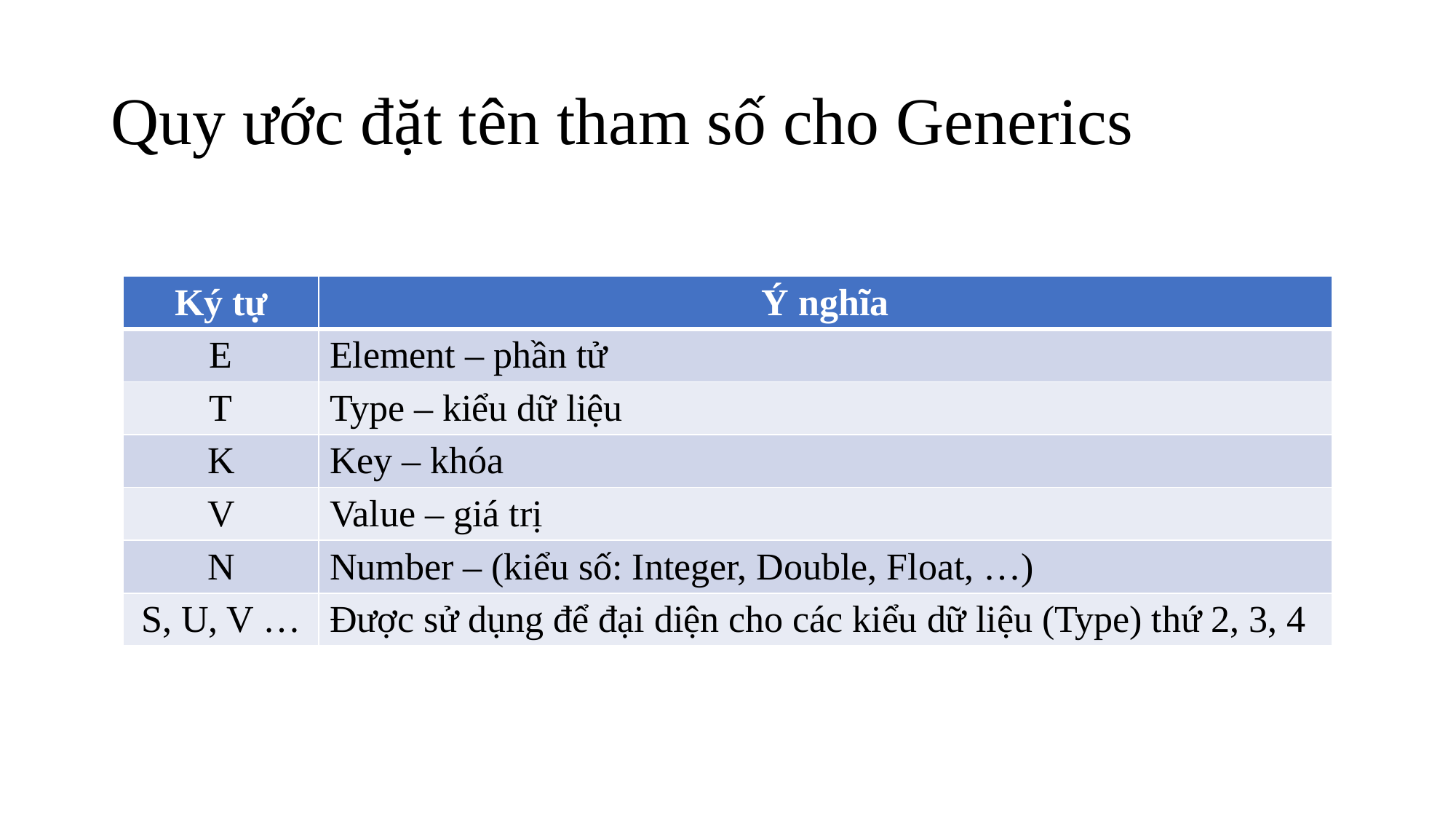

# Quy ước đặt tên tham số cho Generics
| Ký tự | Ý nghĩa |
| --- | --- |
| E | Element – phần tử |
| T | Type – kiểu dữ liệu |
| K | Key – khóa |
| V | Value – giá trị |
| N | Number – (kiểu số: Integer, Double, Float, …) |
| S, U, V … | Được sử dụng để đại diện cho các kiểu dữ liệu (Type) thứ 2, 3, 4 |